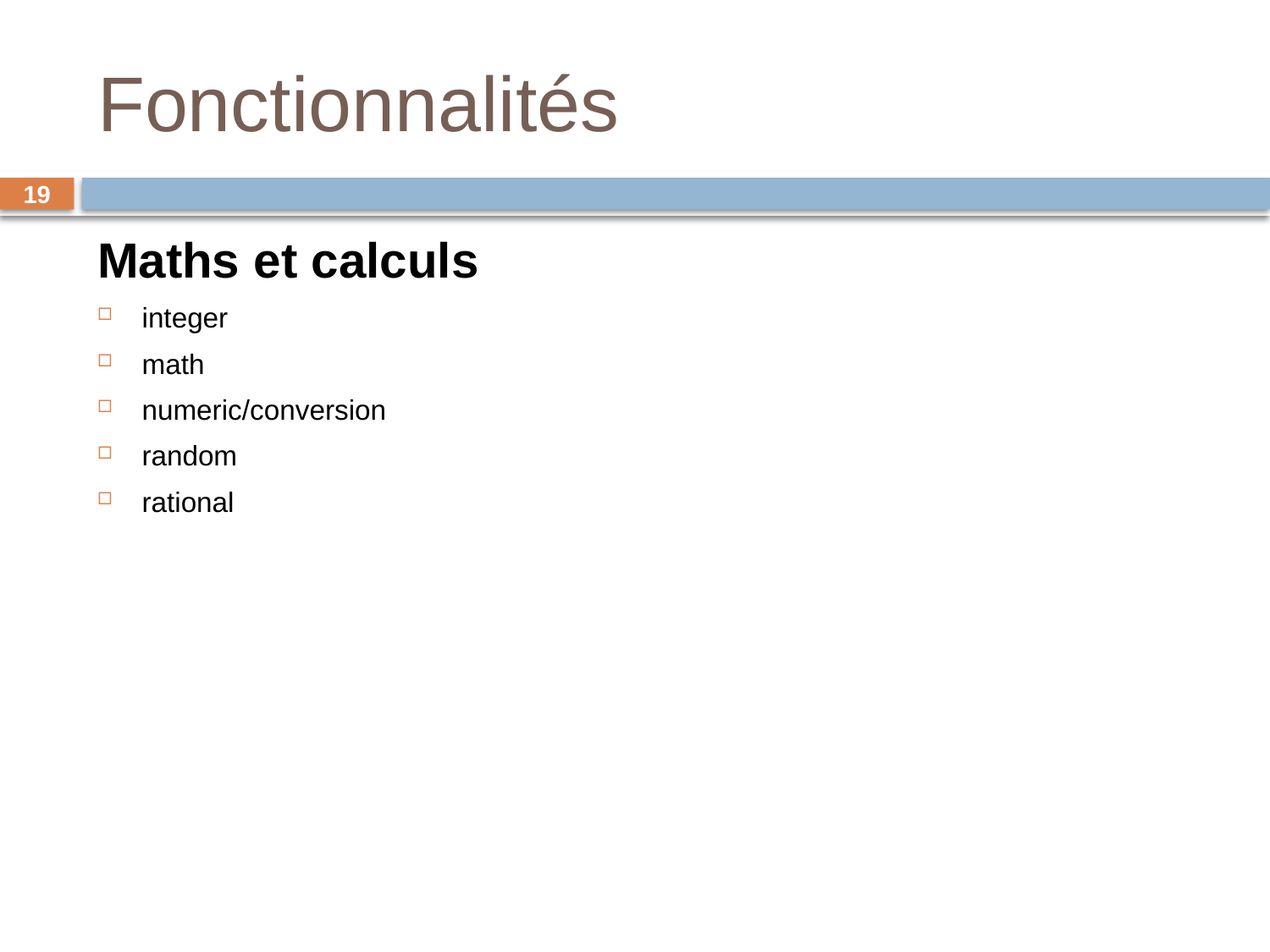

# Fonctionnalités
19
Maths et calculs
integer
math
numeric/conversion
random
rational